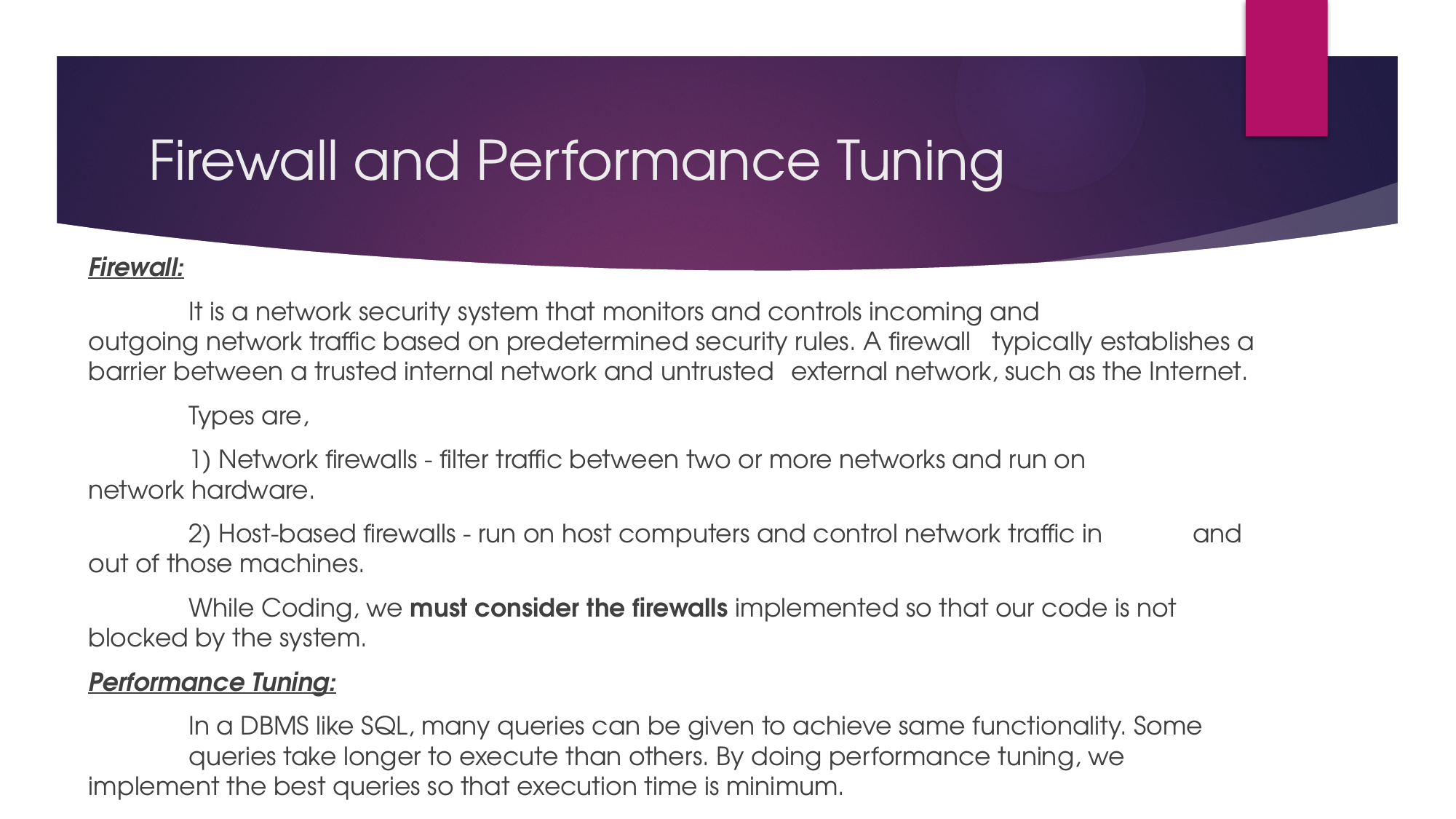

# Firewall and Performance Tuning
Firewall:
	It is a network security system that monitors and controls incoming and 				outgoing network traffic based on predetermined security rules. A firewall 				typically establishes a barrier between a trusted internal network and untrusted 		external network, such as the Internet.
	Types are,
		1) Network firewalls - filter traffic between two or more networks and run on 				network hardware.
		2) Host-based firewalls - run on host computers and control network traffic in 				and out of those machines.
	While Coding, we must consider the firewalls implemented so that our code is not 	blocked by the system.
Performance Tuning:
	In a DBMS like SQL, many queries can be given to achieve same functionality. Some 		queries take longer to execute than others. By doing performance tuning, we 				implement the best queries so that execution time is minimum.